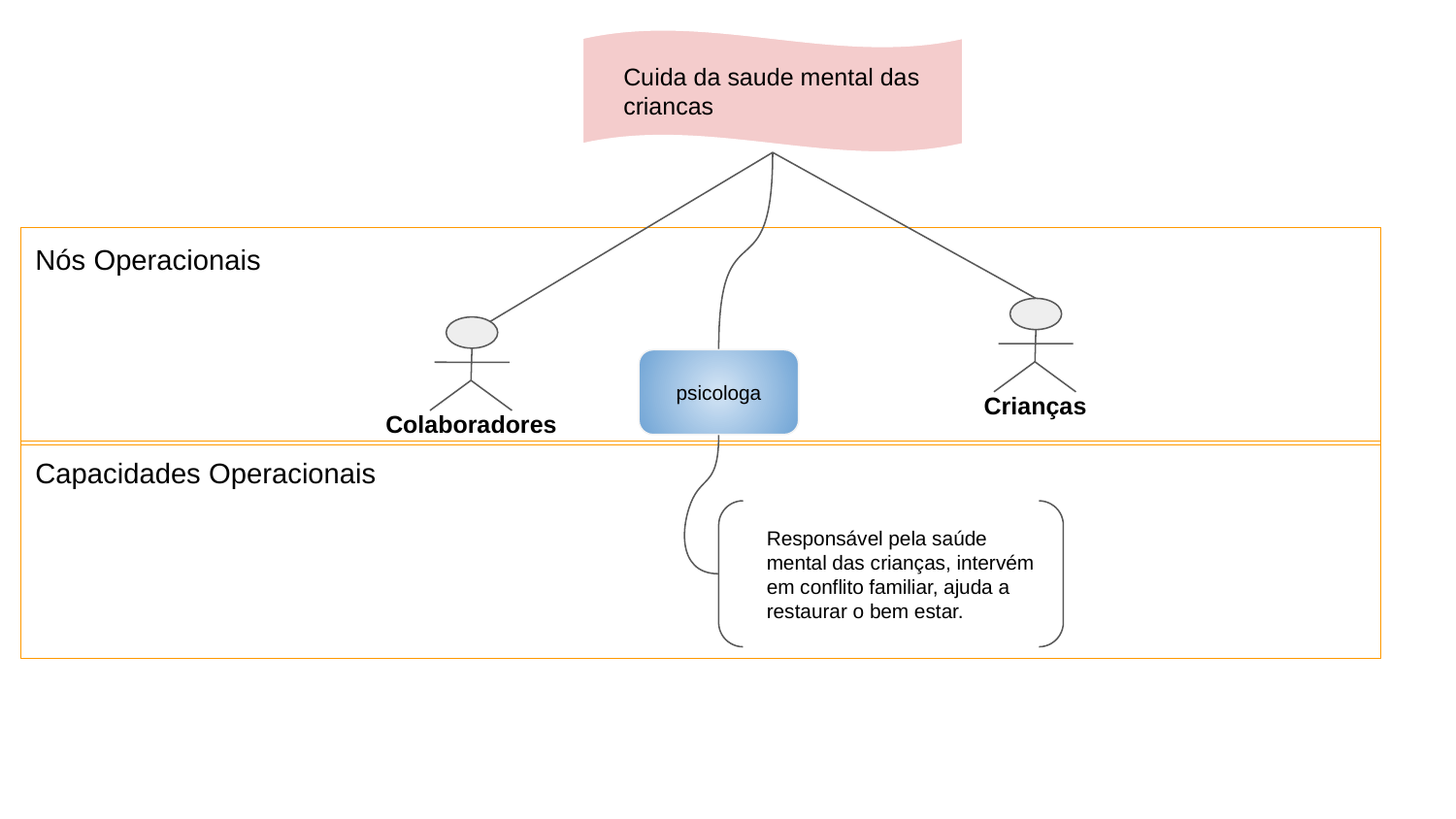

Cuida da saude mental das criancas
Nós Operacionais

Crianças

Colaboradores

psicologa
Capacidades Operacionais
Responsável pela saúde mental das crianças, intervém em conflito familiar, ajuda a restaurar o bem estar.